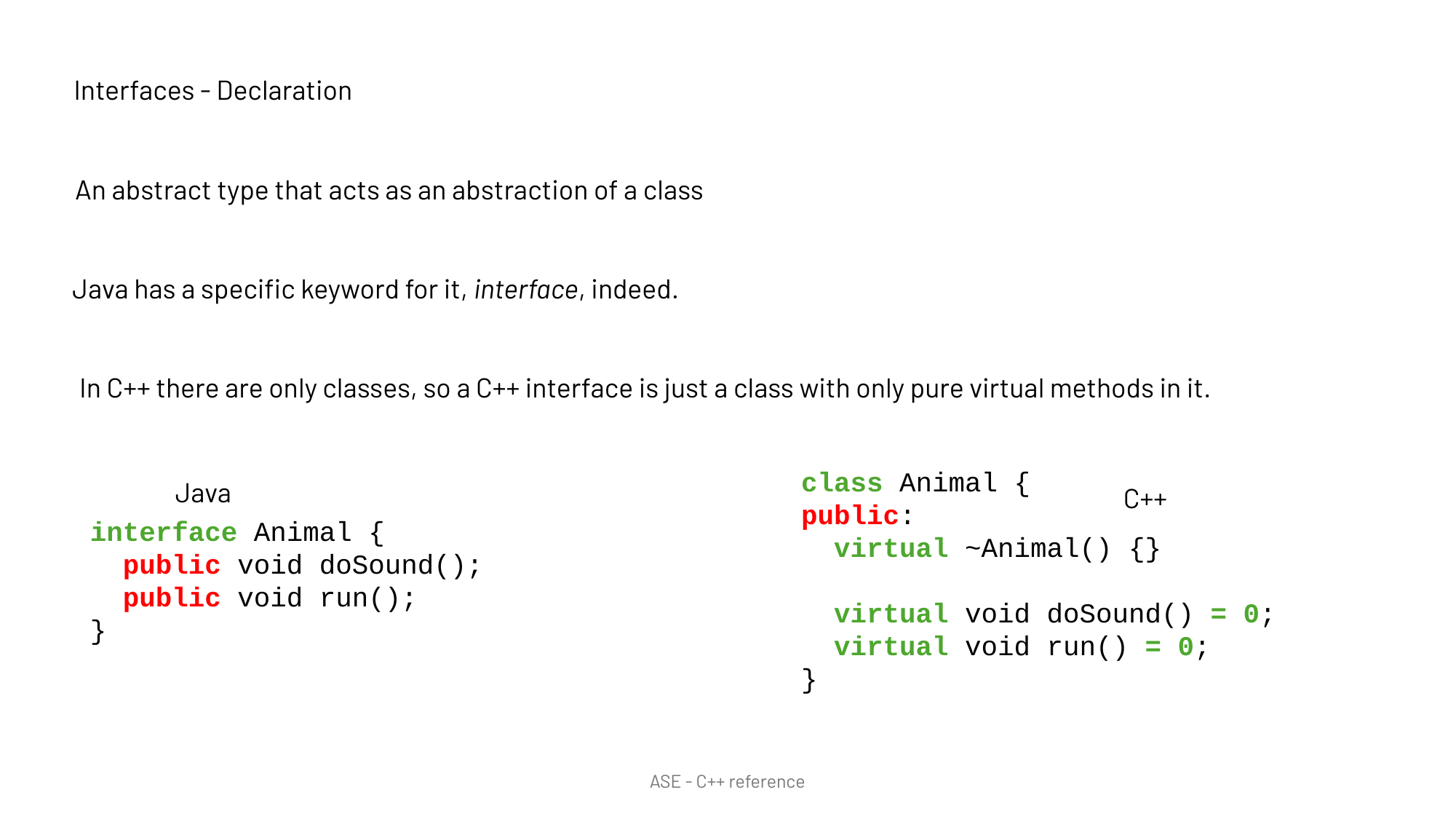

Interfaces - Declaration
An abstract type that acts as an abstraction of a class
Java has a specific keyword for it, interface, indeed.
In C++ there are only classes, so a C++ interface is just a class with only pure virtual methods in it.
class Animal {
public:
  virtual ~Animal() {}

  virtual void doSound() = 0;
  virtual void run() = 0;
}
C++
Java
interface Animal {
  public void doSound();
  public void run();
}
ASE - C++ reference